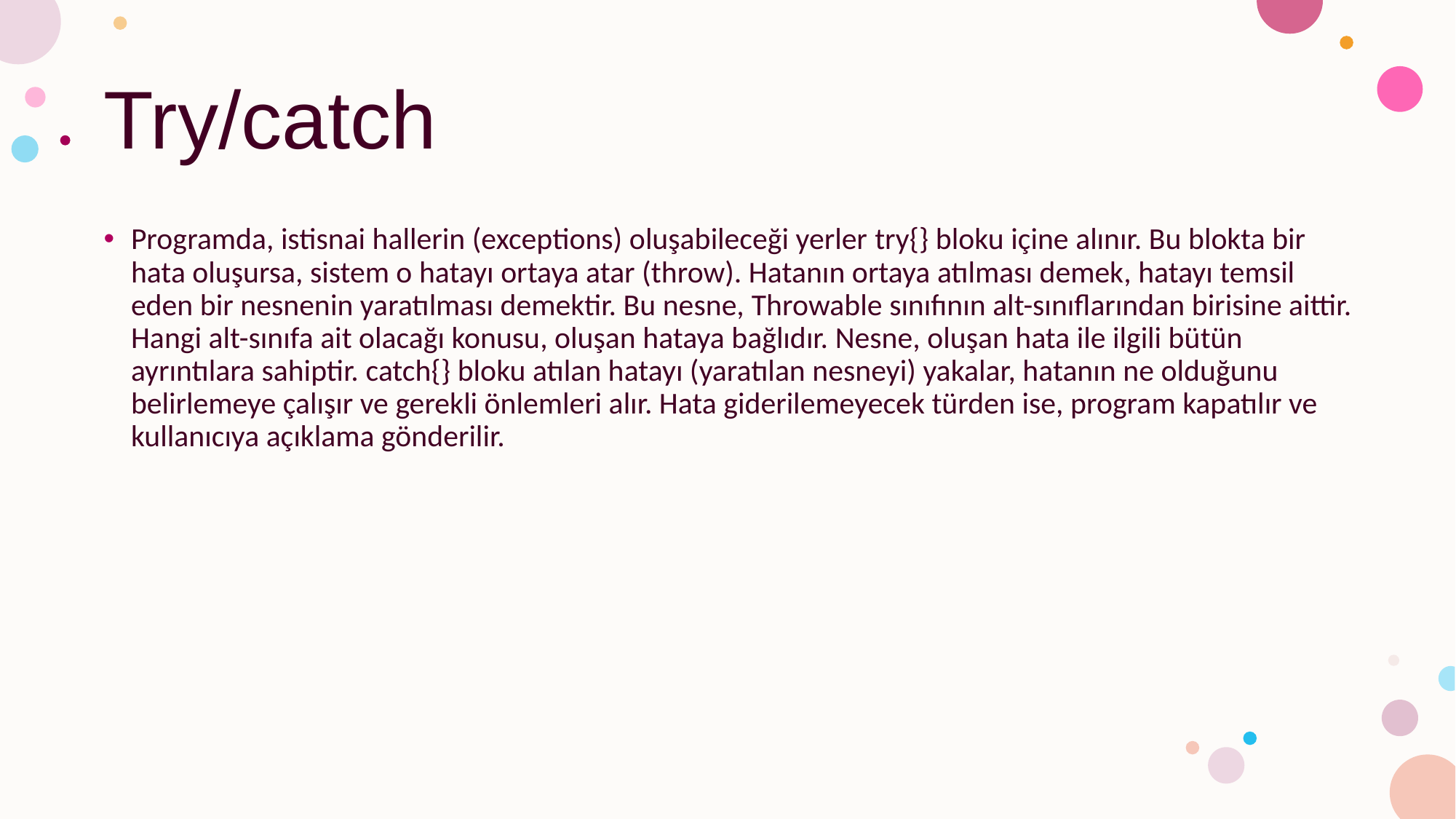

# Try/catch
Programda, istisnai hallerin (exceptions) oluşabileceği yerler try{} bloku içine alınır. Bu blokta bir hata oluşursa, sistem o hatayı ortaya atar (throw). Hatanın ortaya atılması demek, hatayı temsil eden bir nesnenin yaratılması demektir. Bu nesne, Throwable sınıfının alt-sınıflarından birisine aittir. Hangi alt-sınıfa ait olacağı konusu, oluşan hataya bağlıdır. Nesne, oluşan hata ile ilgili bütün ayrıntılara sahiptir. catch{} bloku atılan hatayı (yaratılan nesneyi) yakalar, hatanın ne olduğunu belirlemeye çalışır ve gerekli önlemleri alır. Hata giderilemeyecek türden ise, program kapatılır ve kullanıcıya açıklama gönderilir.
19